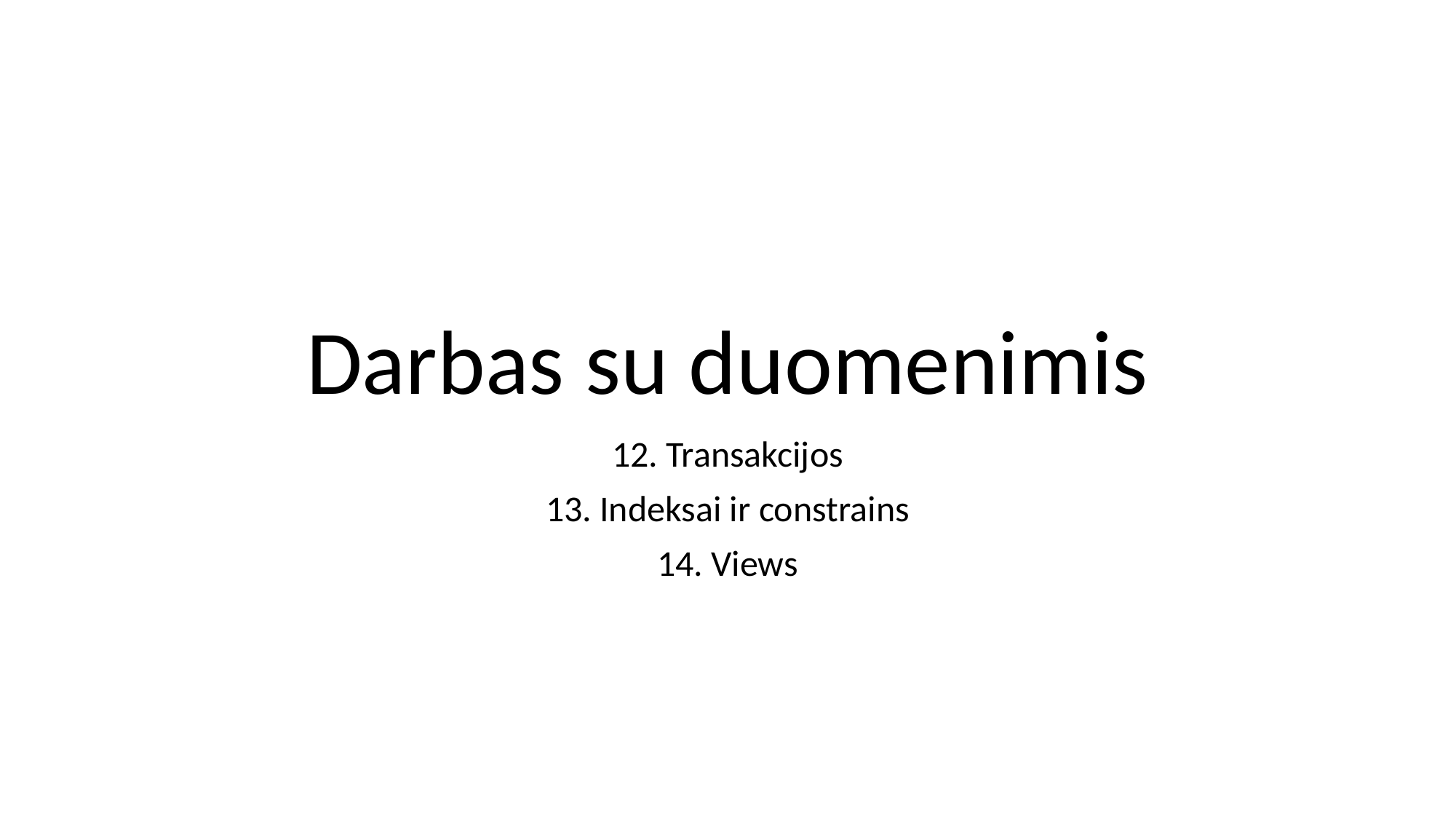

# Darbas su duomenimis
12. Transakcijos
13. Indeksai ir constrains
14. Views